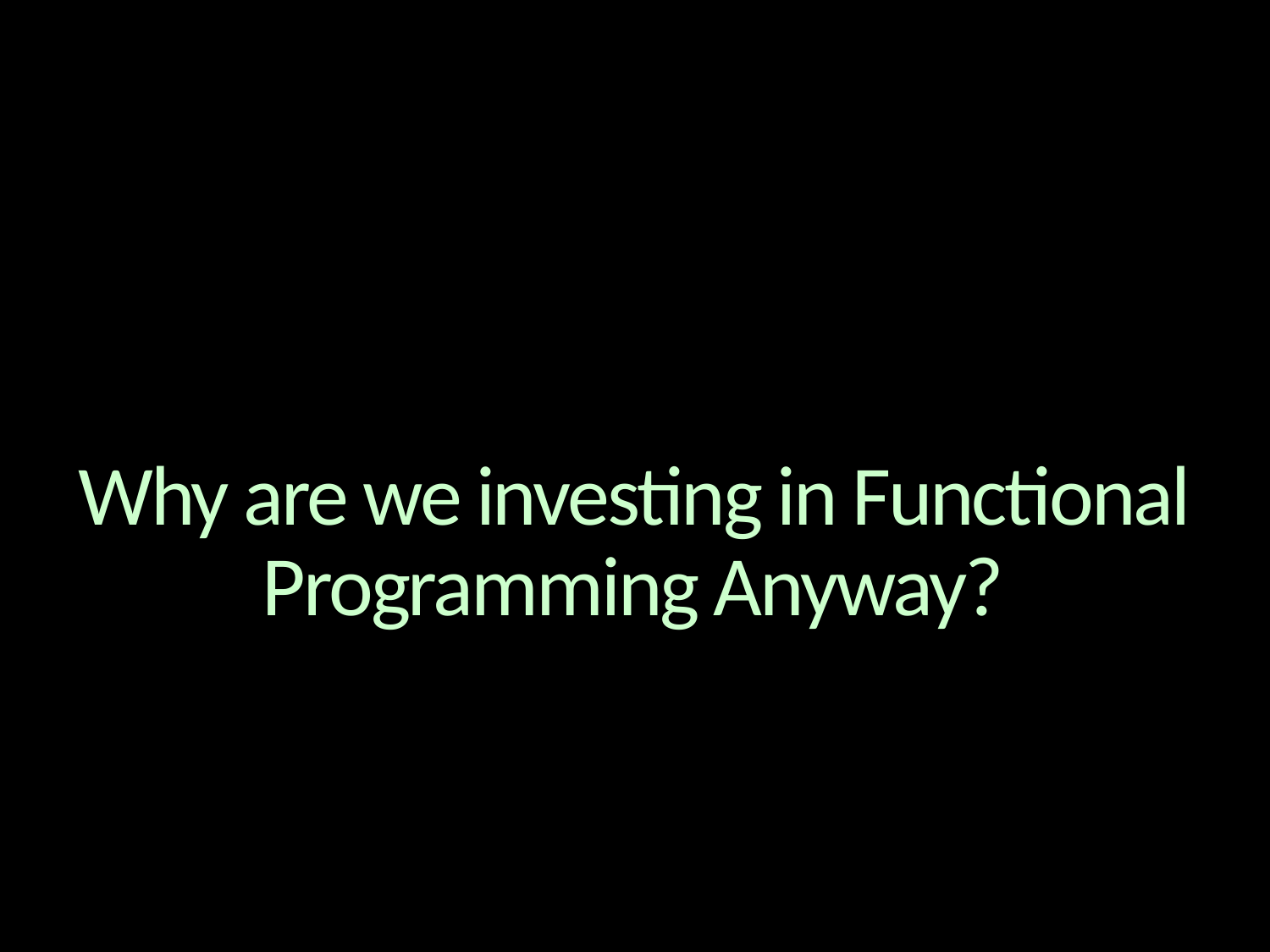

# Why are we investing in Functional Programming Anyway?